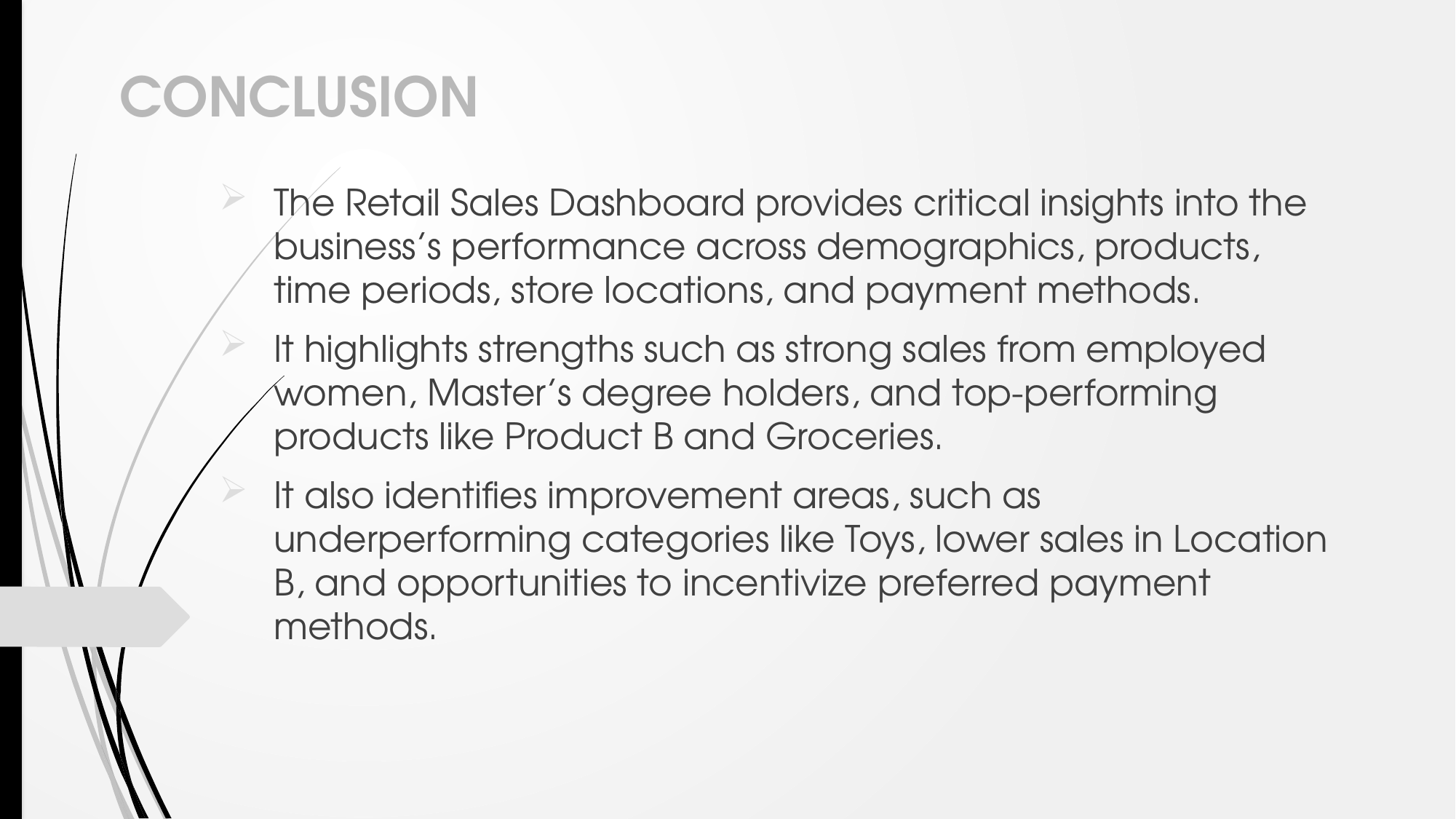

# CONCLUSION
The Retail Sales Dashboard provides critical insights into the business’s performance across demographics, products, time periods, store locations, and payment methods.
It highlights strengths such as strong sales from employed women, Master’s degree holders, and top-performing products like Product B and Groceries.
It also identifies improvement areas, such as underperforming categories like Toys, lower sales in Location B, and opportunities to incentivize preferred payment methods.